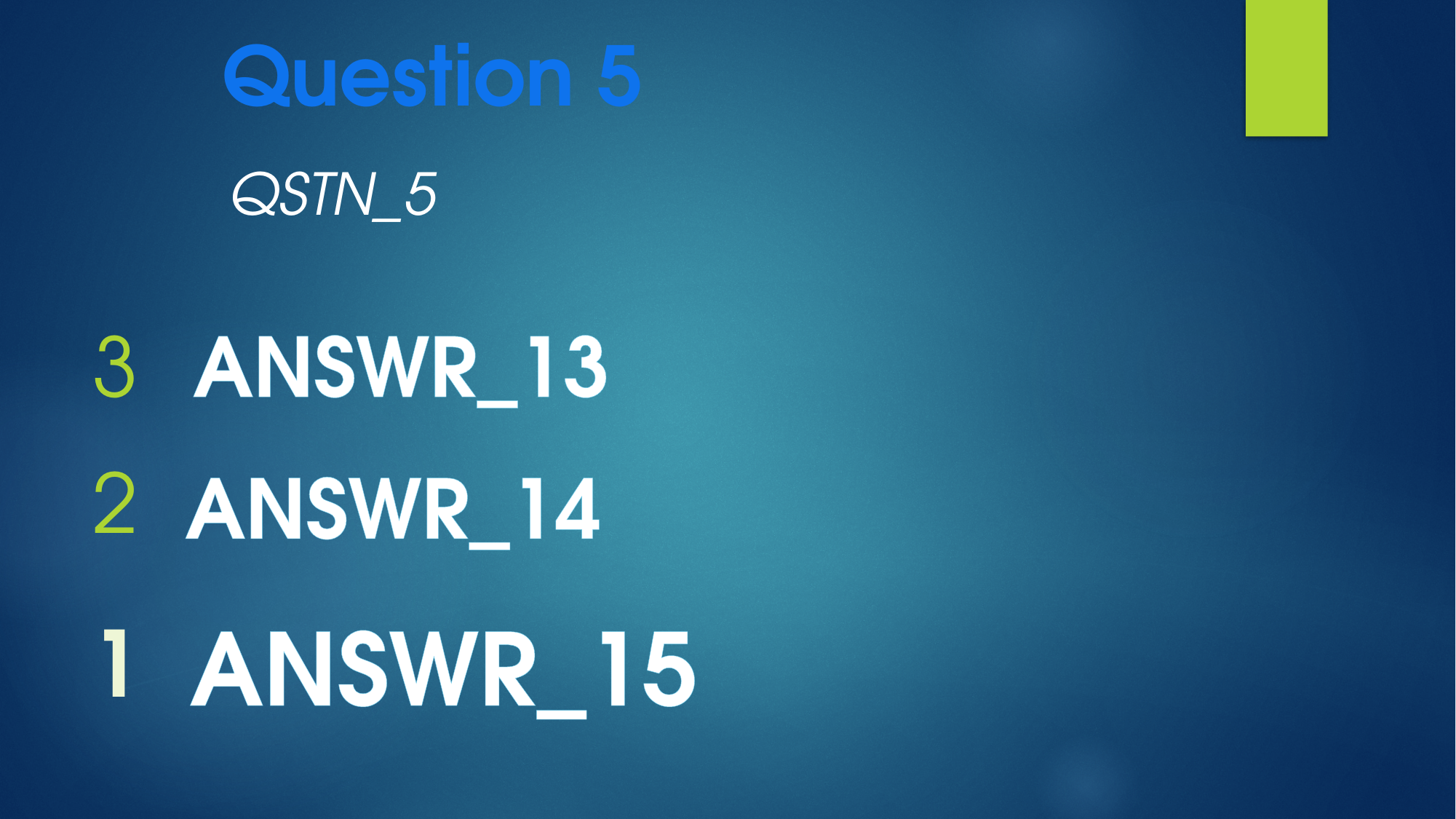

Question 5
QSTN_5
3
ANSWR_13
2
ANSWR_14
ANSWR_15
1